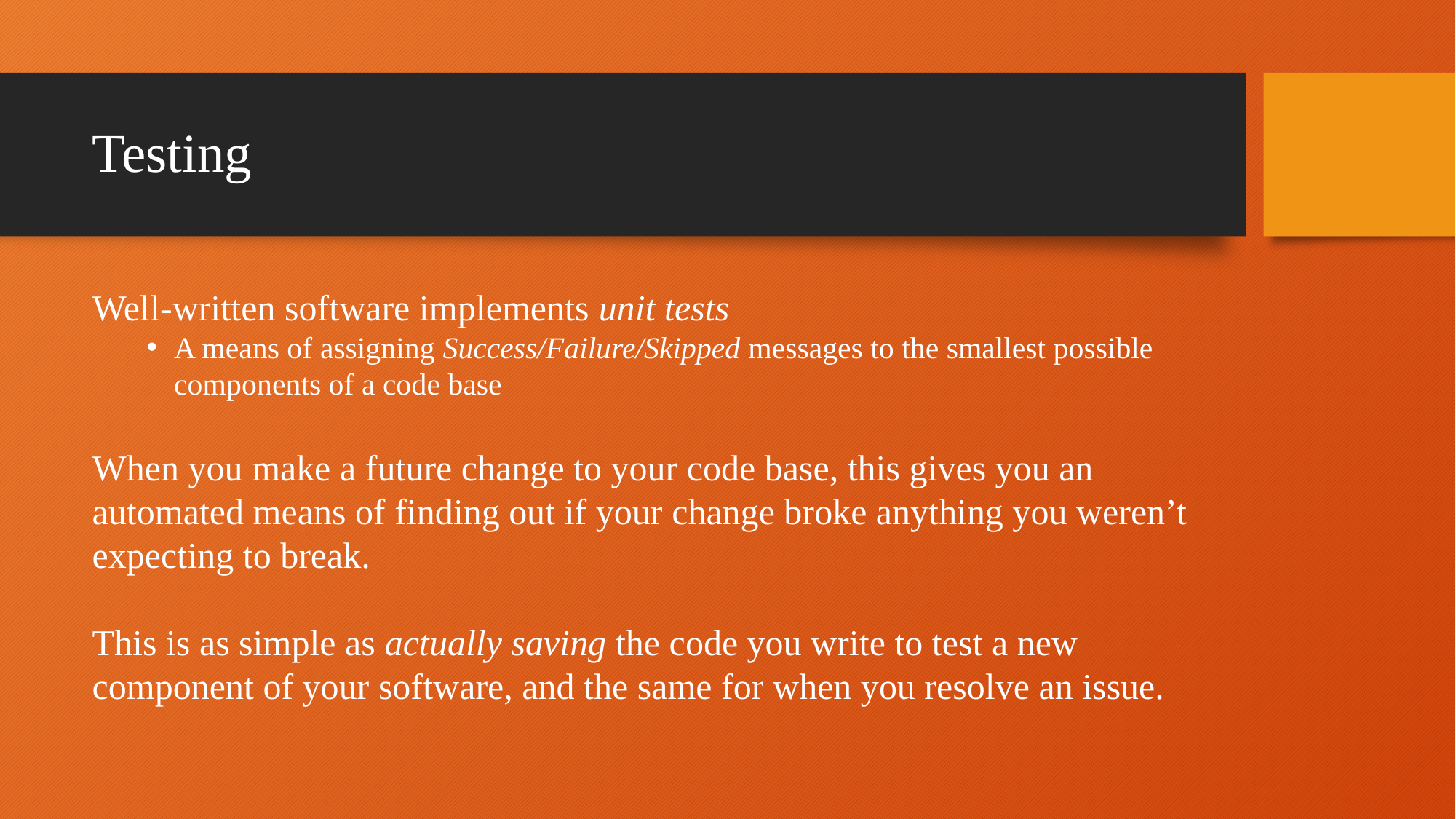

# Testing
Well-written software implements unit tests
A means of assigning Success/Failure/Skipped messages to the smallest possible components of a code base

When you make a future change to your code base, this gives you an automated means of finding out if your change broke anything you weren’t expecting to break.

This is as simple as actually saving the code you write to test a new component of your software, and the same for when you resolve an issue.